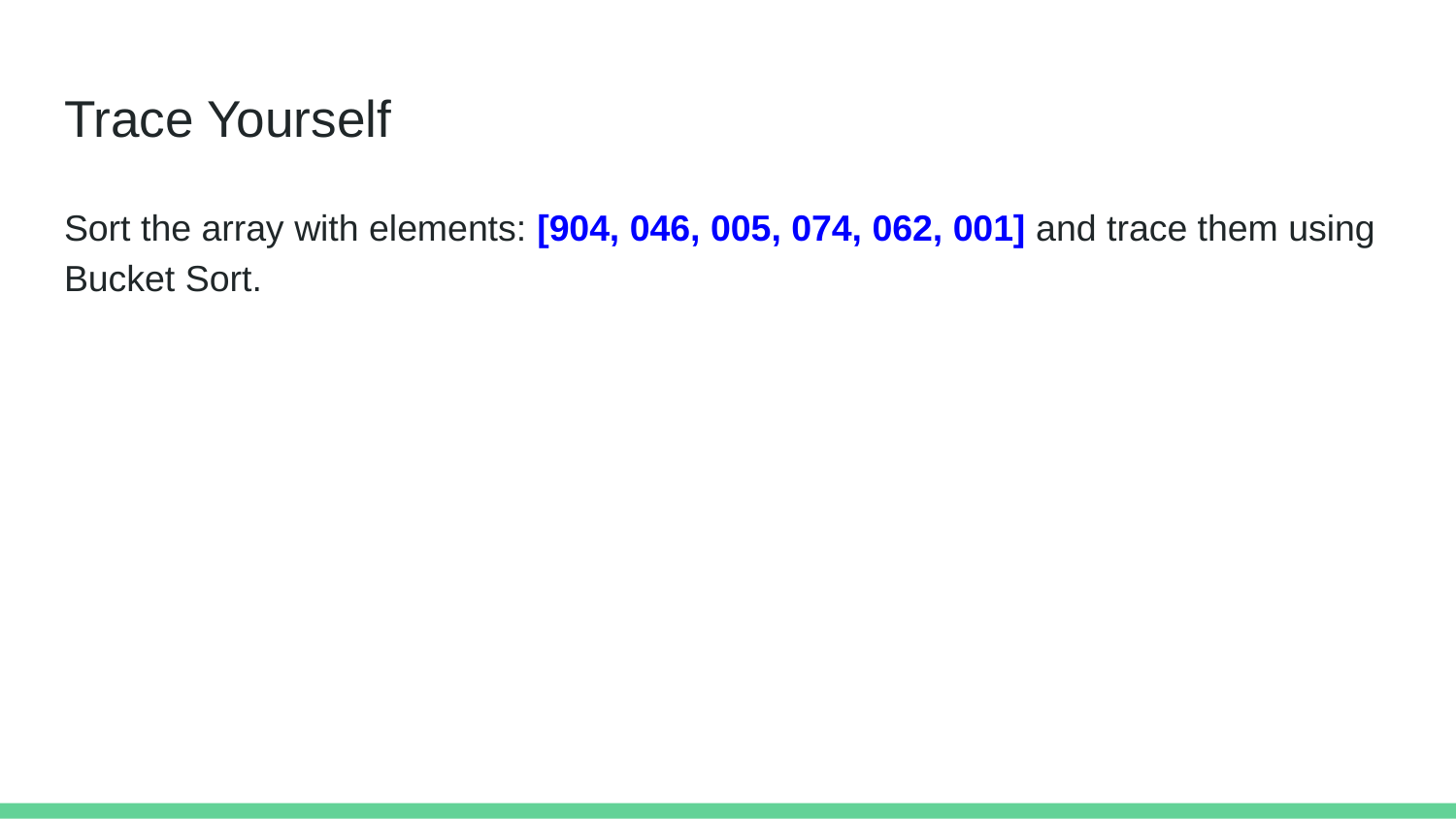

# Trace Yourself
Sort the array with elements: [904, 046, 005, 074, 062, 001] and trace them using Bucket Sort.